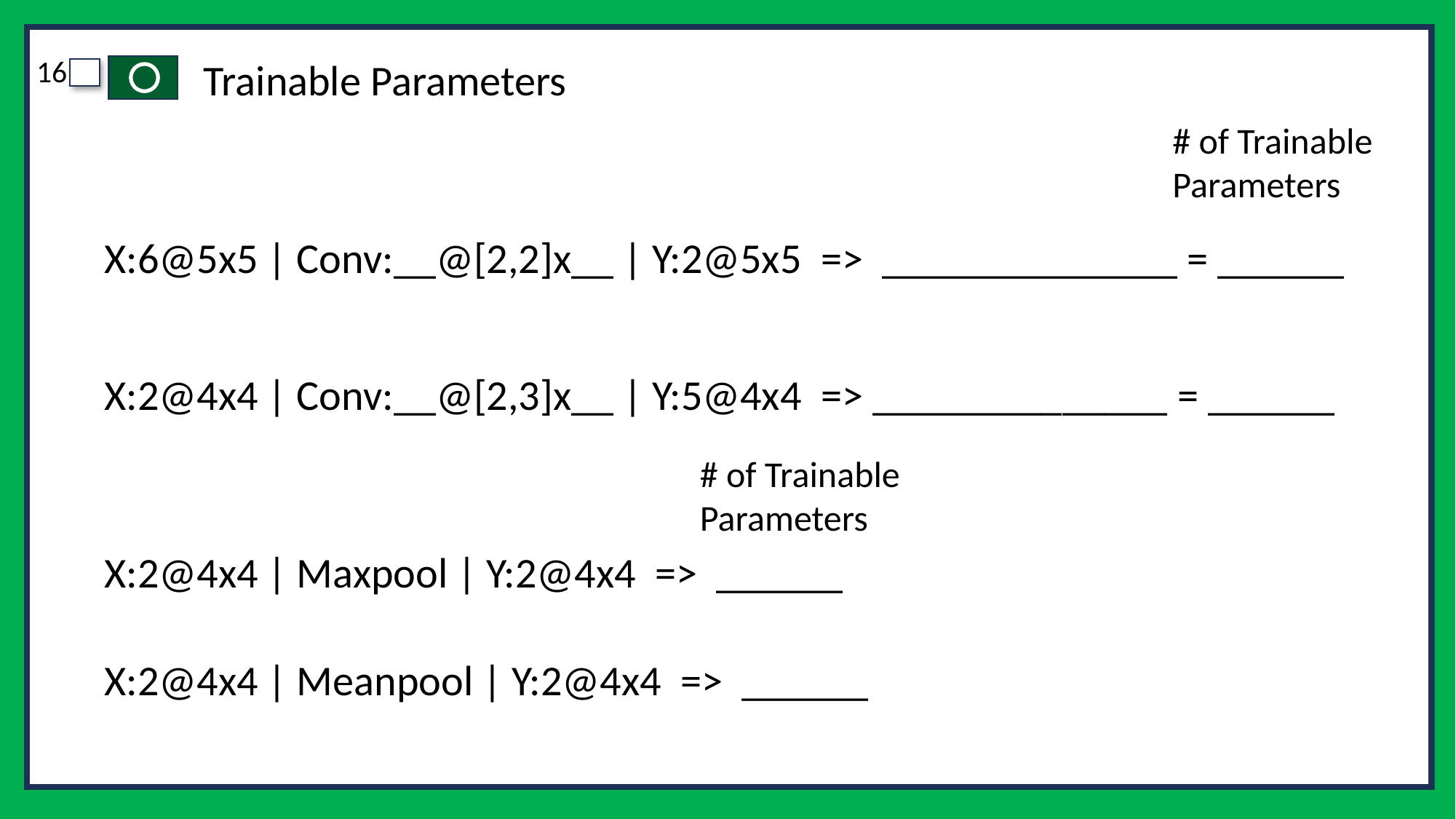

# Trainable Parameters
# of Trainable Parameters
X:6@5x5 | Conv:__@[2,2]x__ | Y:2@5x5  =>  ______________ = ______
X:2@4x4 | Conv:__@[2,3]x__ | Y:5@4x4  => ______________ = ______
# of Trainable Parameters
X:2@4x4 | Maxpool | Y:2@4x4  =>  ______
X:2@4x4 | Meanpool | Y:2@4x4  =>  ______